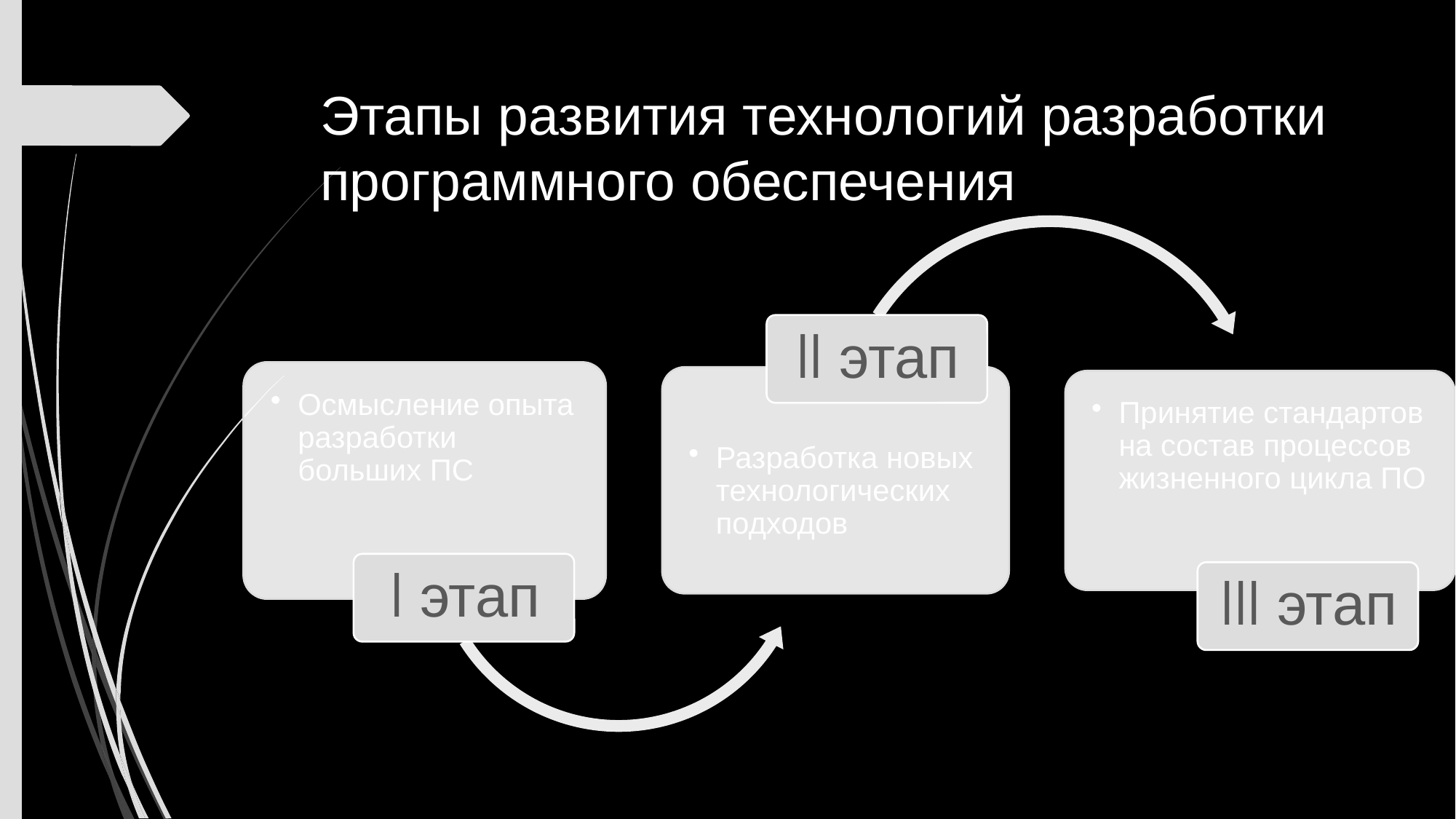

# Этапы развития технологий разработки программного обеспечения
Осмысление опыта разработки больших ПС
I этап
Разработка новых технологических подходов
II этап
Принятие стандартов на состав процессов жизненного цикла ПО
III этап